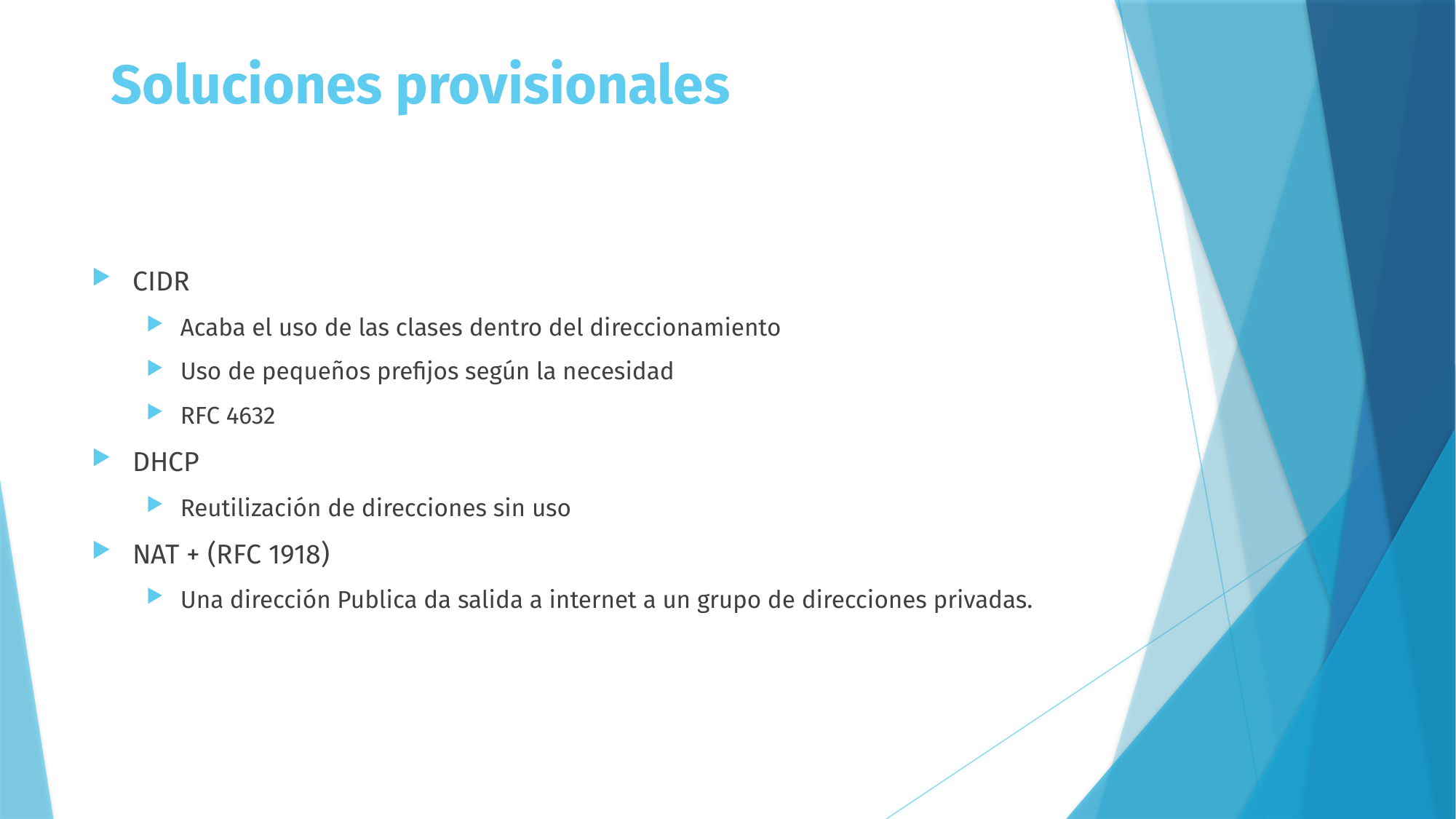

# Soluciones provisionales
CIDR
Acaba el uso de las clases dentro del direccionamiento
Uso de pequeños prefijos según la necesidad
RFC 4632
DHCP
Reutilización de direcciones sin uso
NAT + (RFC 1918)
Una dirección Publica da salida a internet a un grupo de direcciones privadas.